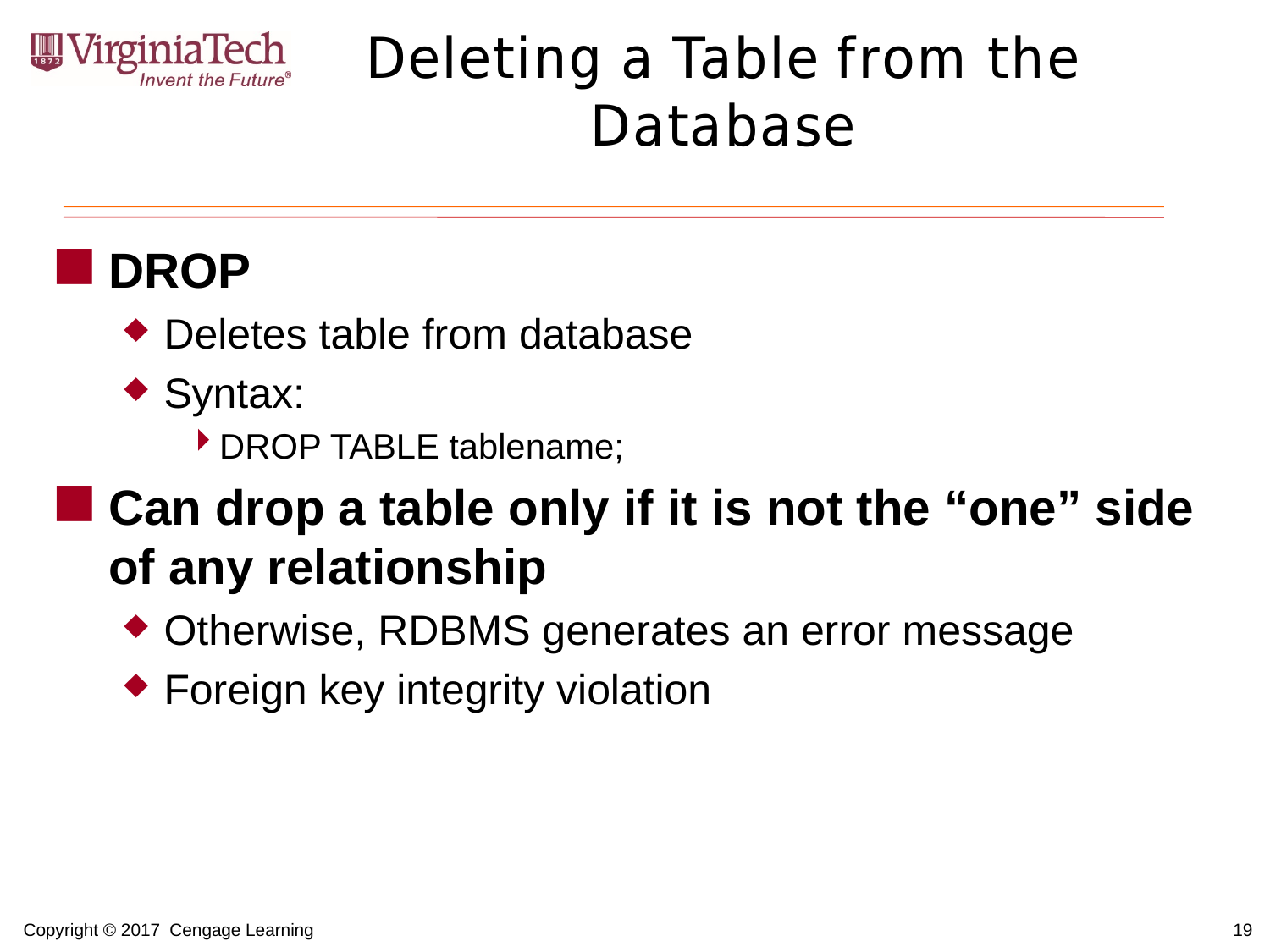

# Deleting a Table from the Database
DROP
Deletes table from database
Syntax:
DROP TABLE tablename;
Can drop a table only if it is not the “one” side of any relationship
Otherwise, RDBMS generates an error message
Foreign key integrity violation
19
Copyright © 2017  Cengage Learning